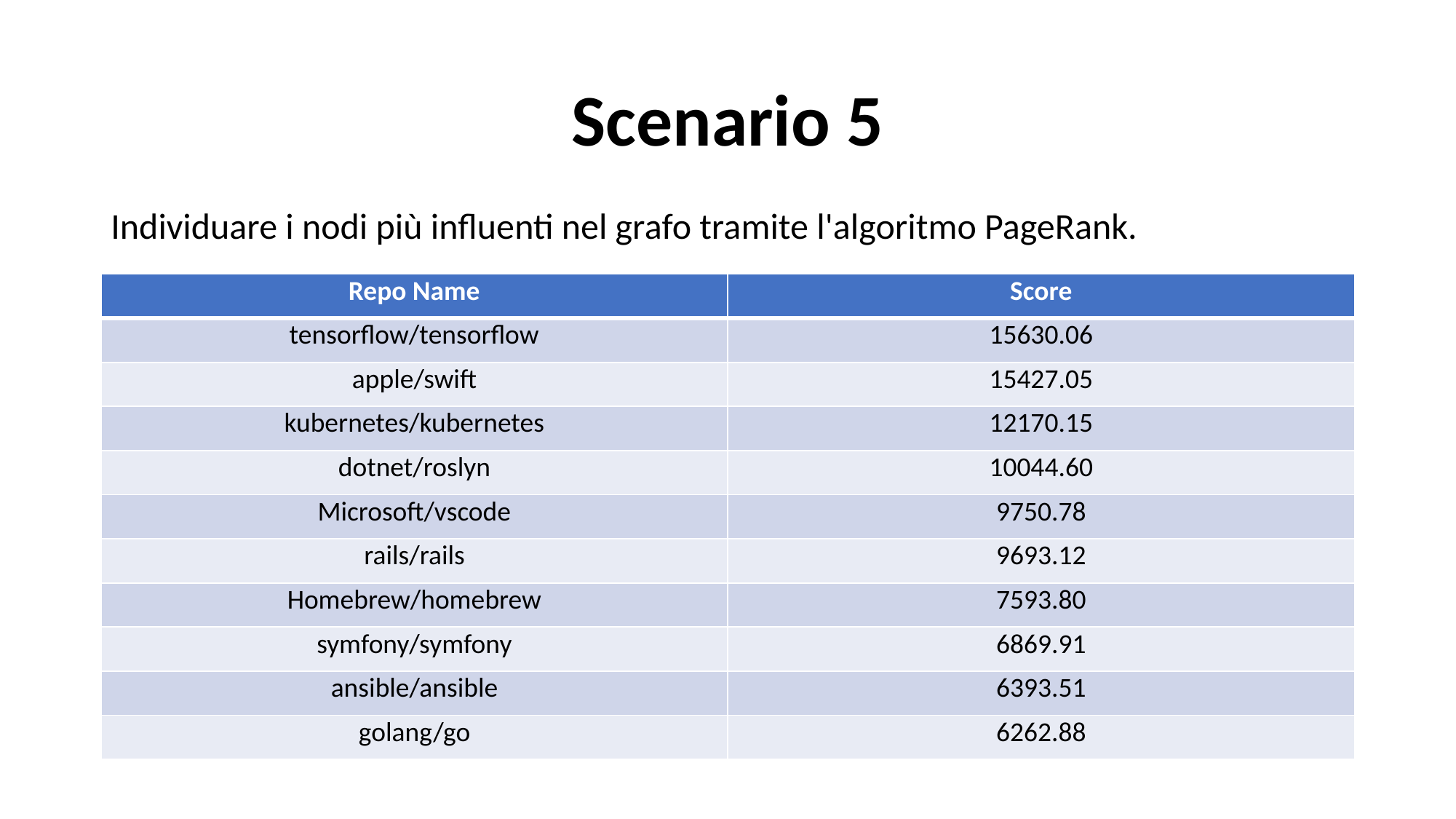

# Scenario 5
Individuare i nodi più influenti nel grafo tramite l'algoritmo PageRank.
| Repo Name | Score |
| --- | --- |
| tensorflow/tensorflow | 15630.06 |
| apple/swift | 15427.05 |
| kubernetes/kubernetes | 12170.15 |
| dotnet/roslyn | 10044.60 |
| Microsoft/vscode | 9750.78 |
| rails/rails | 9693.12 |
| Homebrew/homebrew | 7593.80 |
| symfony/symfony | 6869.91 |
| ansible/ansible | 6393.51 |
| golang/go | 6262.88 |